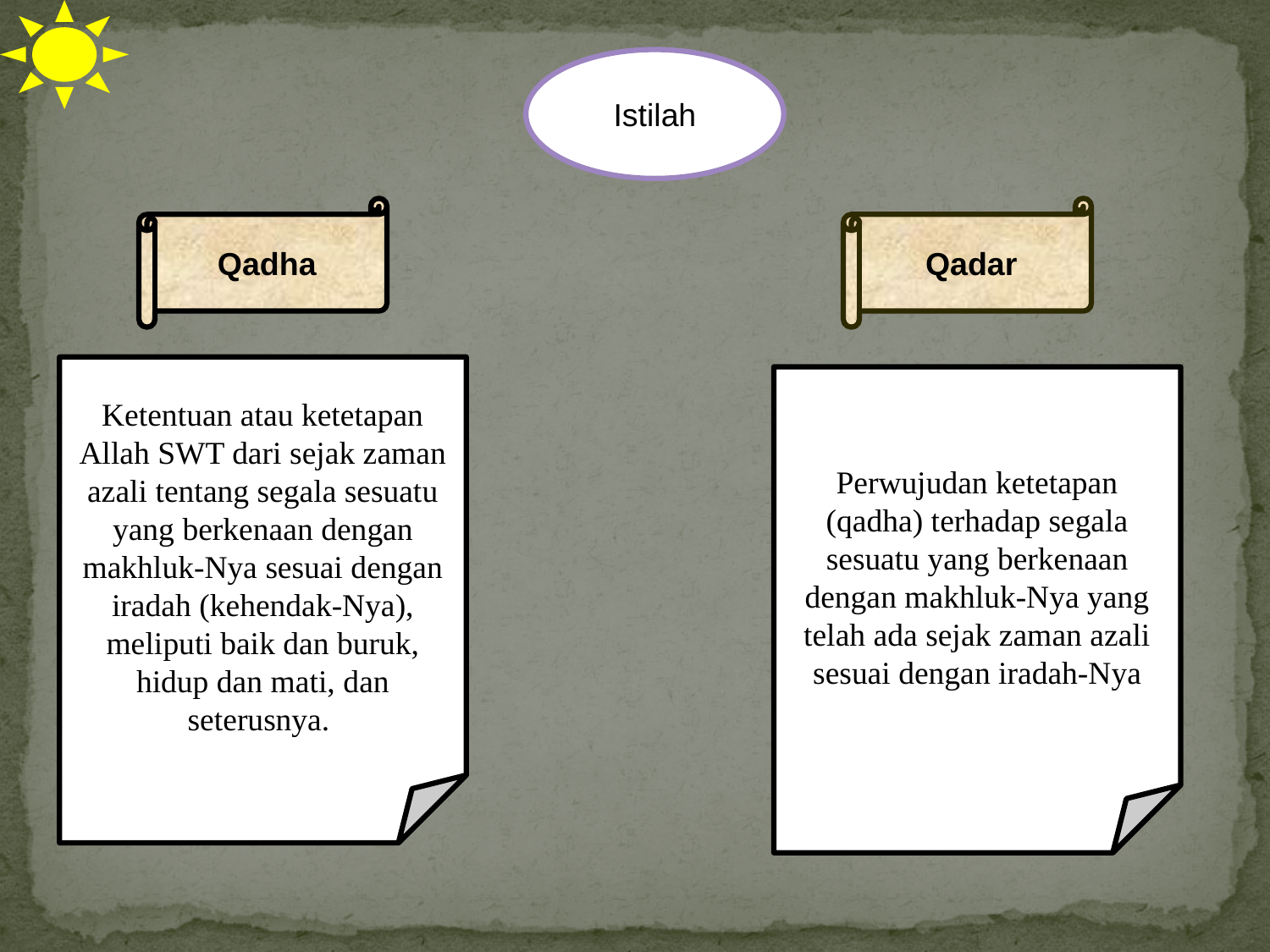

#
Istilah
Qadha
Qadar

Ketentuan atau ketetapan Allah SWT dari sejak zaman azali tentang segala sesuatu yang berkenaan dengan makhluk-Nya sesuai dengan iradah (kehendak-Nya), meliputi baik dan buruk, hidup dan mati, dan seterusnya.
Perwujudan ketetapan (qadha) terhadap segala sesuatu yang berkenaan dengan makhluk-Nya yang telah ada sejak zaman azali sesuai dengan iradah-Nya